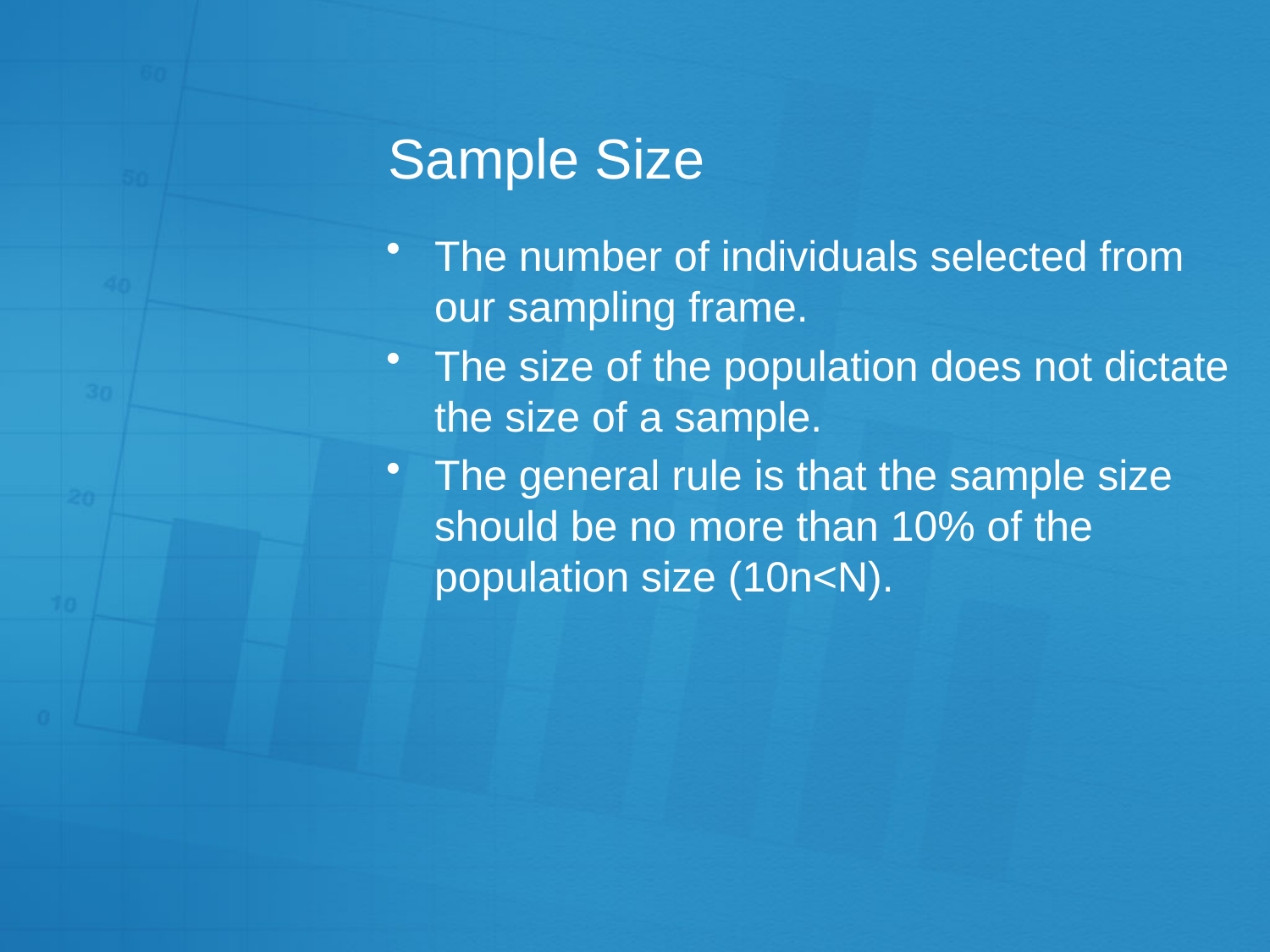

# Sample Size
The number of individuals selected from our sampling frame.
The size of the population does not dictate the size of a sample.
The general rule is that the sample size should be no more than 10% of the population size (10n<N).